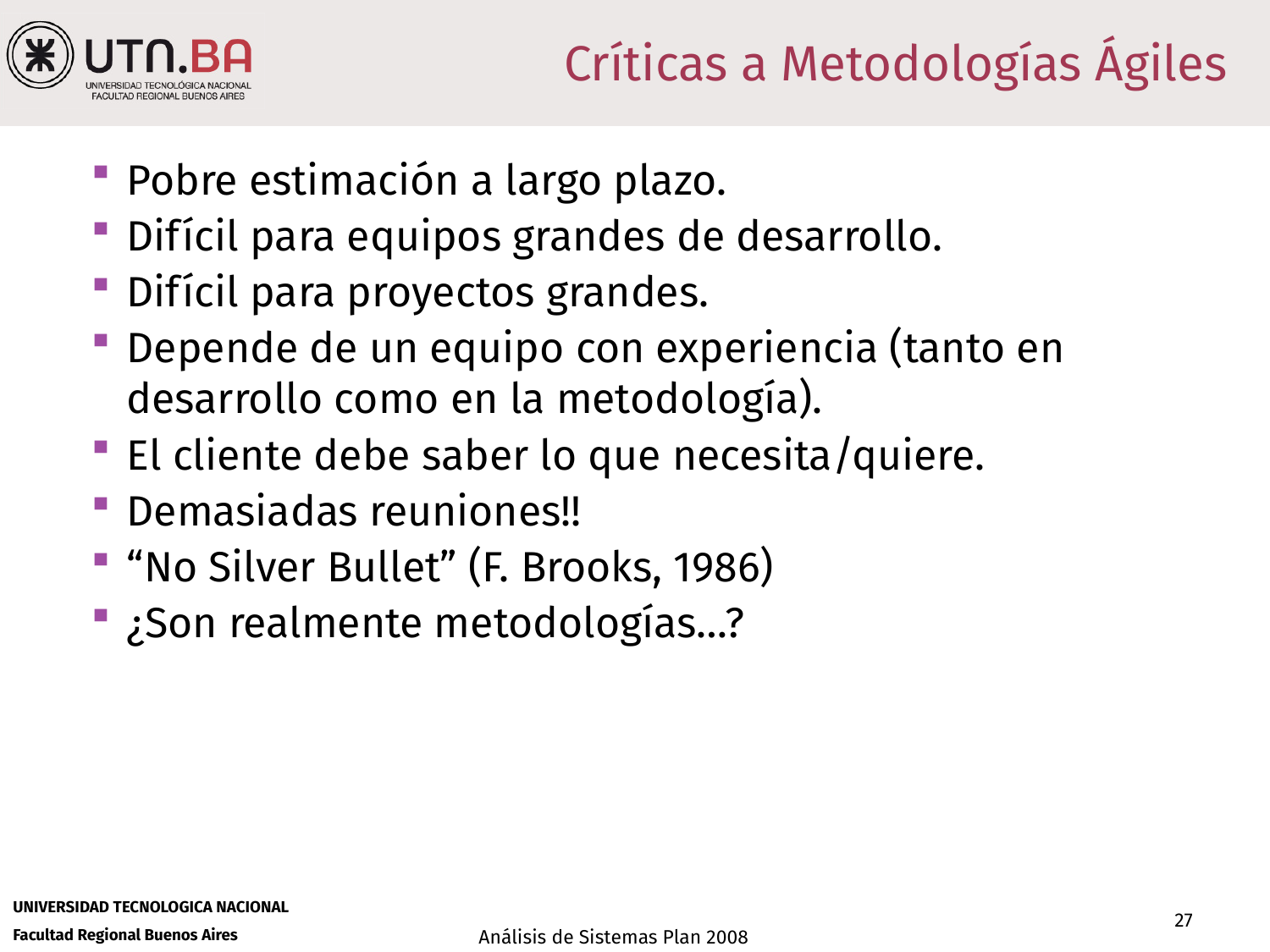

# Críticas a Metodologías Ágiles
Pobre estimación a largo plazo.
Difícil para equipos grandes de desarrollo.
Difícil para proyectos grandes.
Depende de un equipo con experiencia (tanto en desarrollo como en la metodología).
El cliente debe saber lo que necesita/quiere.
Demasiadas reuniones!!
“No Silver Bullet” (F. Brooks, 1986)
¿Son realmente metodologías…?